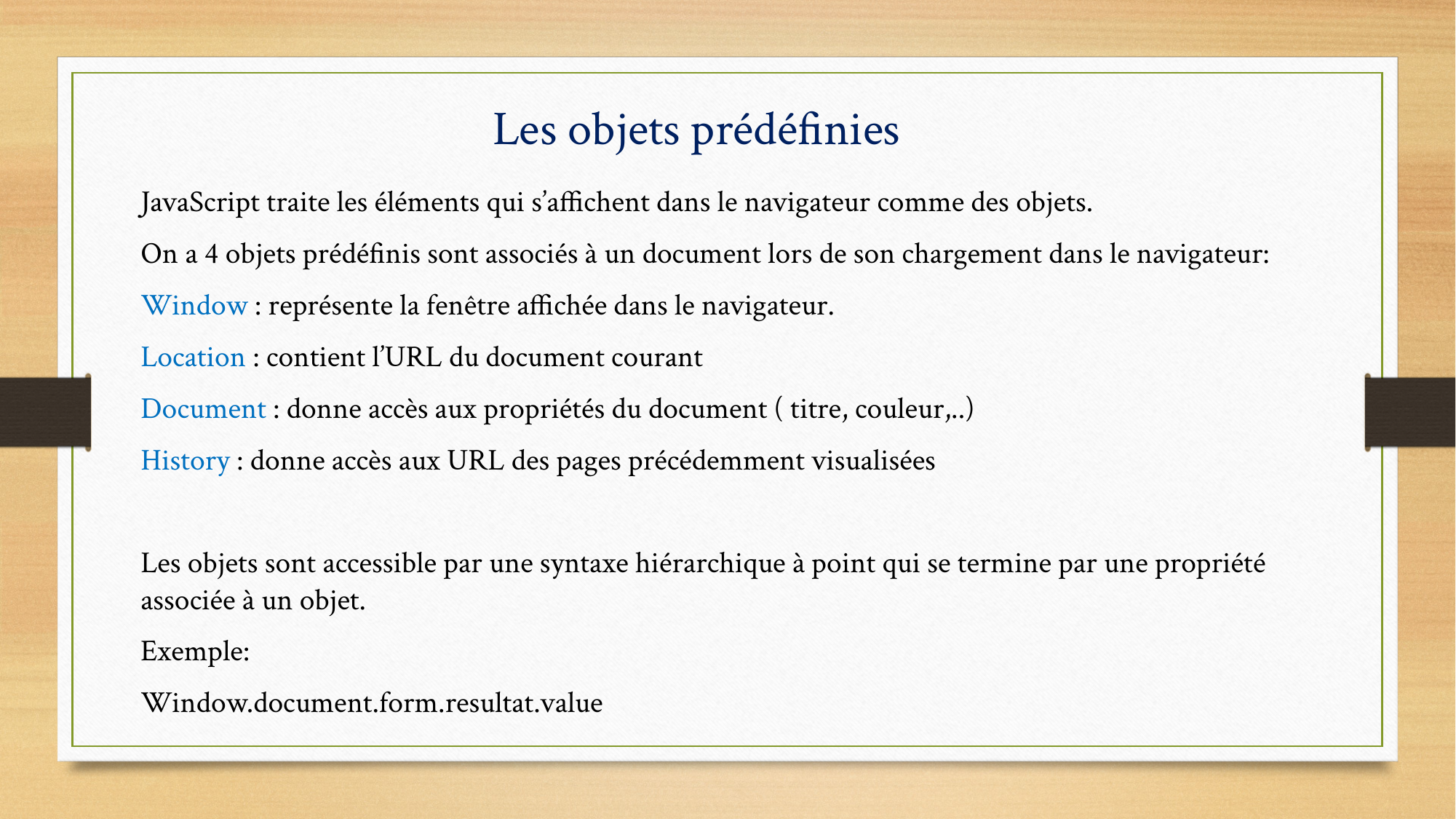

# Les objets prédéfinies
JavaScript traite les éléments qui s’affichent dans le navigateur comme des objets.
On a 4 objets prédéfinis sont associés à un document lors de son chargement dans le navigateur:
Window : représente la fenêtre affichée dans le navigateur.
Location : contient l’URL du document courant
Document : donne accès aux propriétés du document ( titre, couleur,..)
History : donne accès aux URL des pages précédemment visualisées

Les objets sont accessible par une syntaxe hiérarchique à point qui se termine par une propriété associée à un objet.
Exemple:
Window.document.form.resultat.value